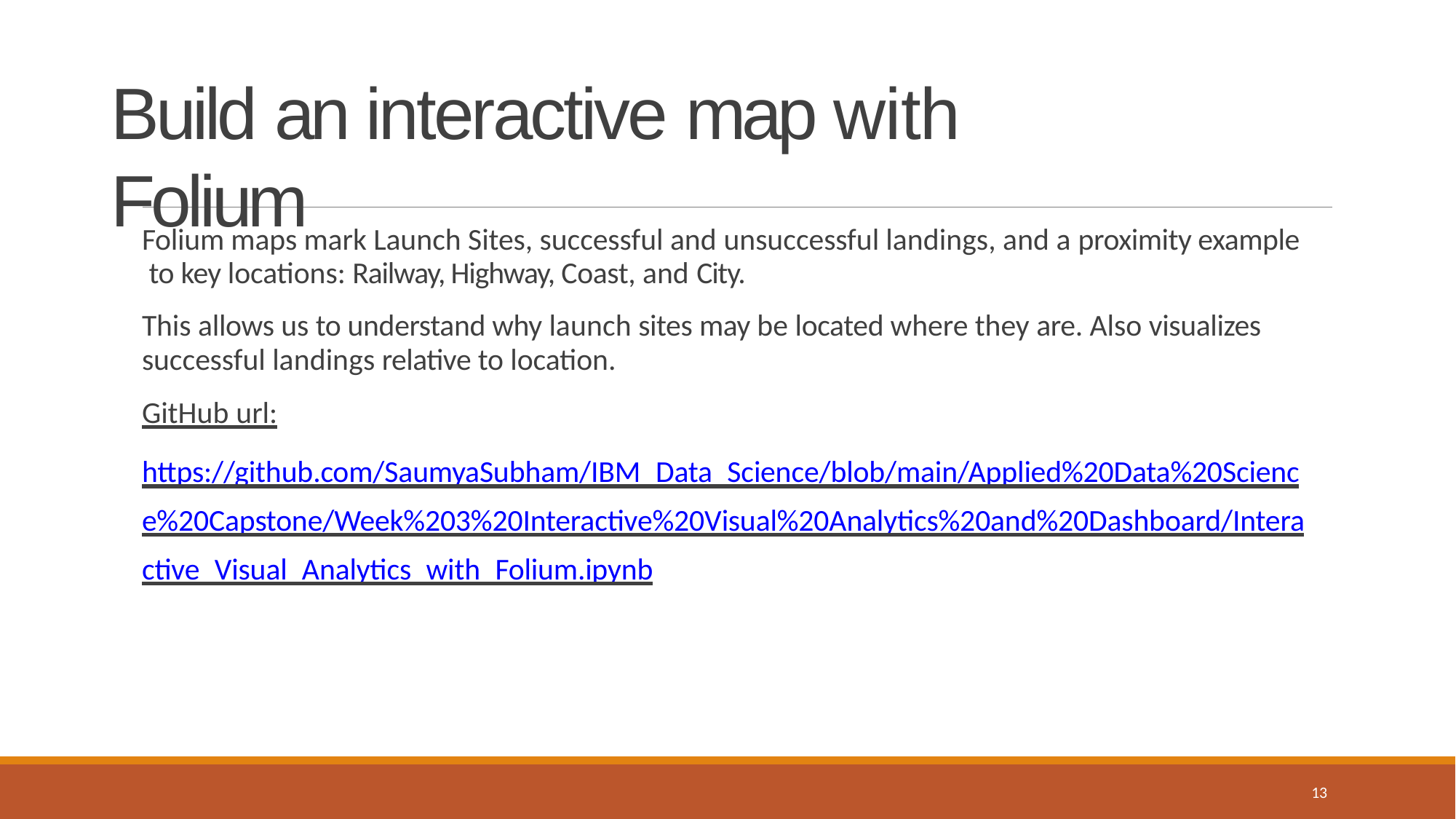

# Build an interactive map with Folium

Folium maps mark Launch Sites, successful and unsuccessful landings, and a proximity example  to key locations: Railway, Highway, Coast, and City.
This allows us to understand why launch sites may be located where they are. Also visualizes  successful landings relative to location.
GitHub url:
https://github.com/SaumyaSubham/IBM_Data_Science/blob/main/Applied%20Data%20Science%20Capstone/Week%203%20Interactive%20Visual%20Analytics%20and%20Dashboard/Interactive_Visual_Analytics_with_Folium.ipynb
13